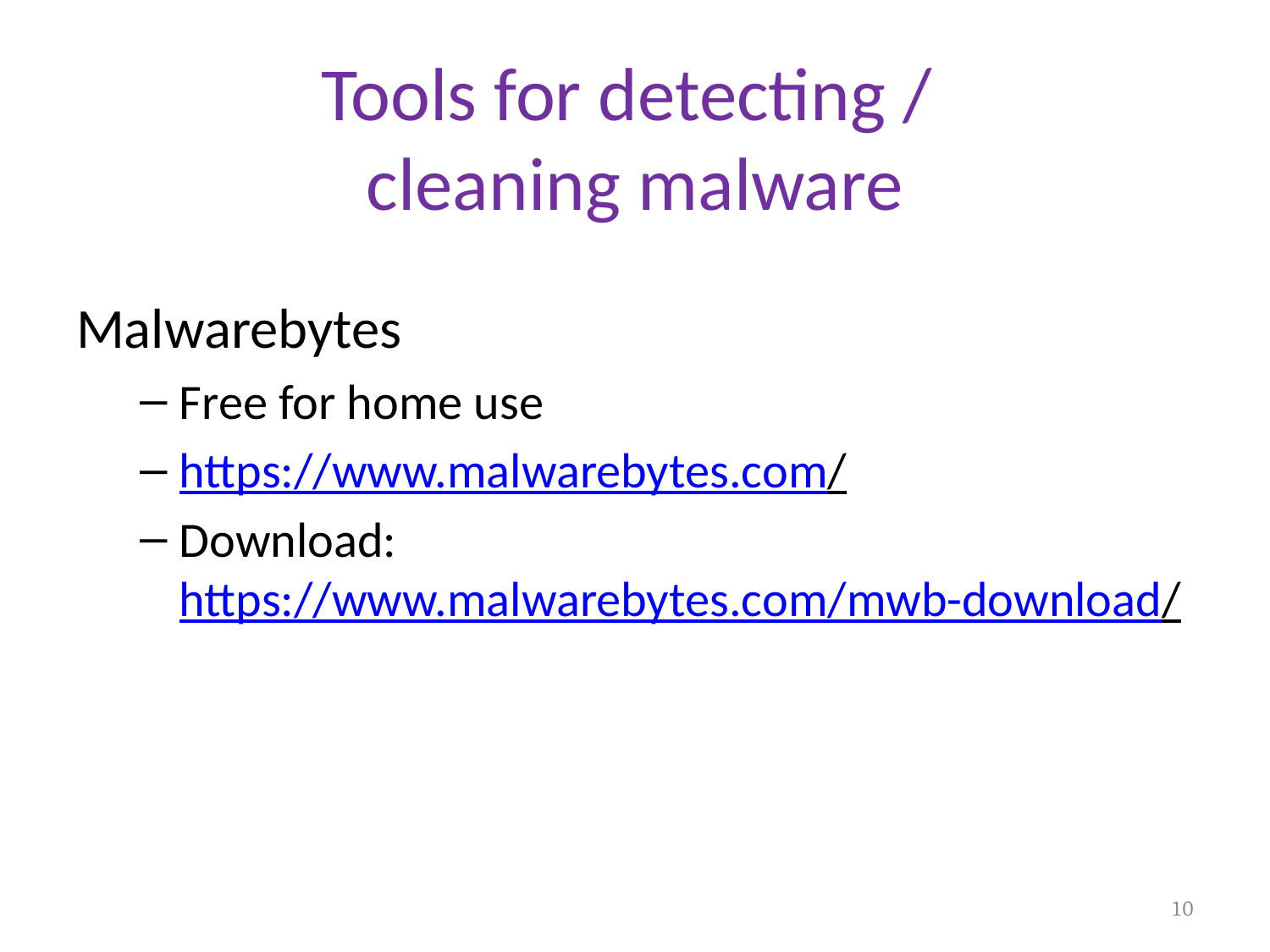

# Tools for detecting / cleaning malware
Malwarebytes
Free for home use
https://www.malwarebytes.com/
Download: https://www.malwarebytes.com/mwb-download/
10